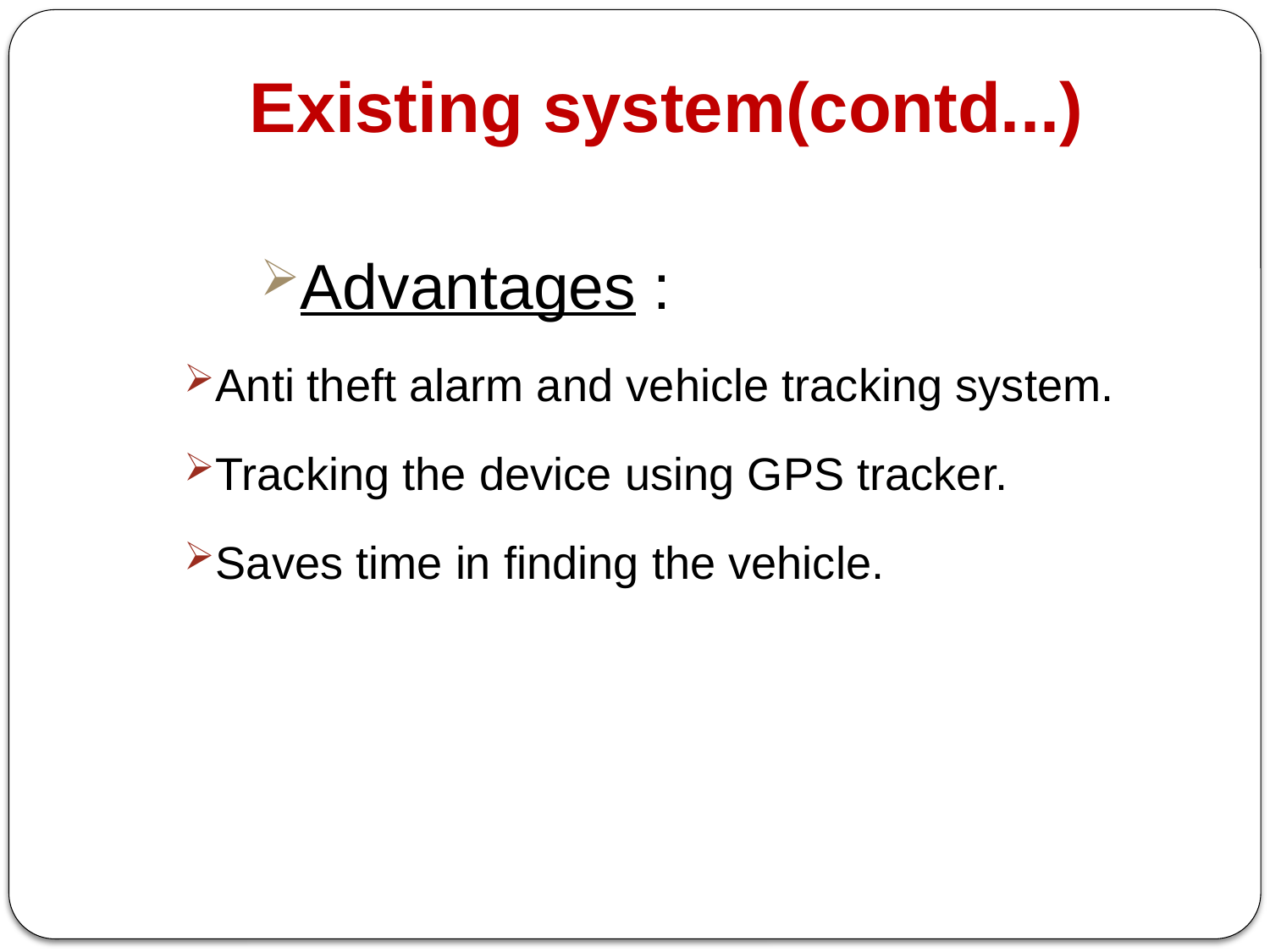

# Existing system(contd...)
Advantages :
Anti theft alarm and vehicle tracking system.
Tracking the device using GPS tracker.
Saves time in finding the vehicle.